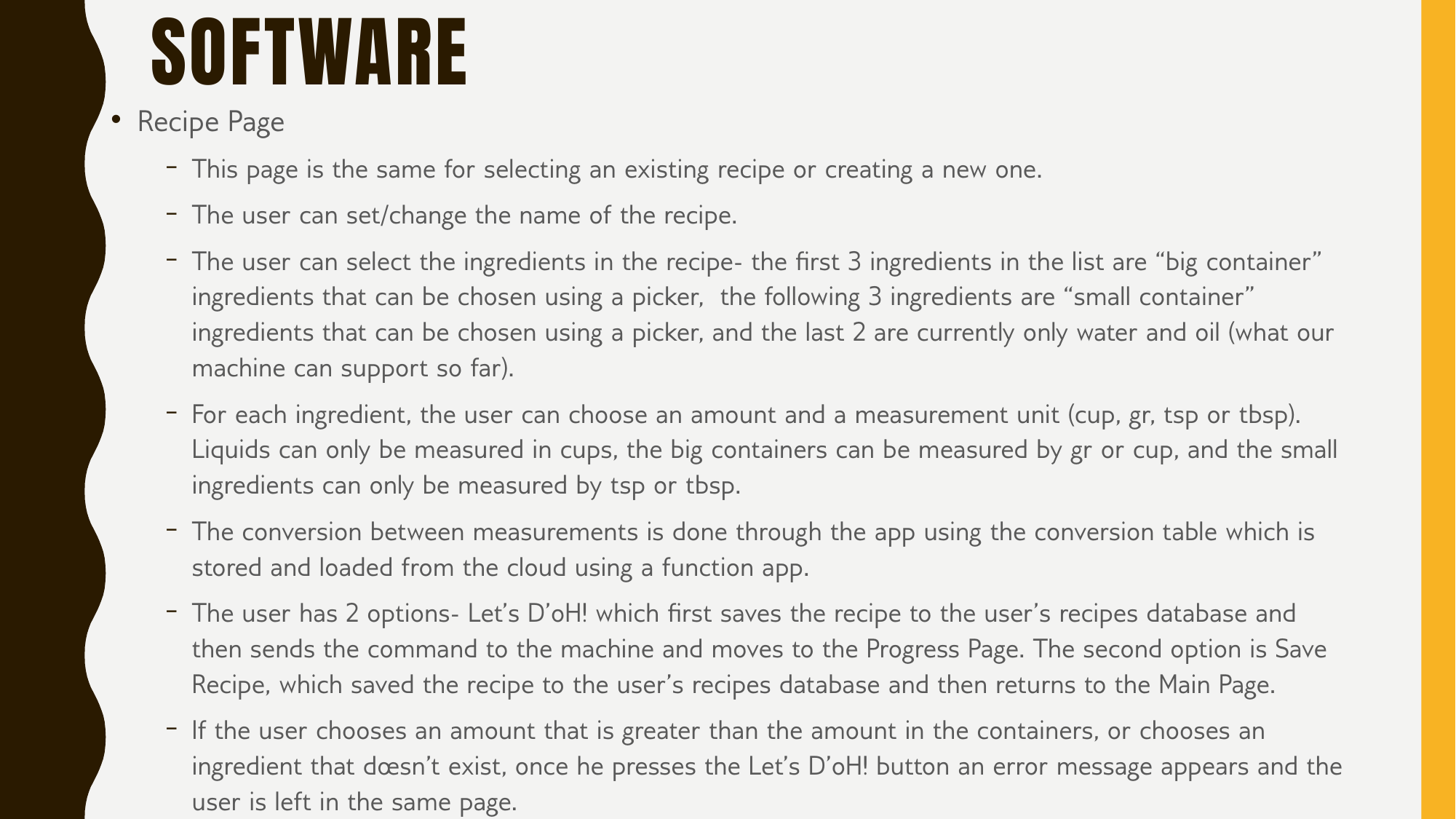

# SOFTWARE
Recipe Page
This page is the same for selecting an existing recipe or creating a new one.
The user can set/change the name of the recipe.
The user can select the ingredients in the recipe- the first 3 ingredients in the list are “big container” ingredients that can be chosen using a picker,  the following 3 ingredients are “small container” ingredients that can be chosen using a picker, and the last 2 are currently only water and oil (what our machine can support so far).
For each ingredient, the user can choose an amount and a measurement unit (cup, gr, tsp or tbsp). Liquids can only be measured in cups, the big containers can be measured by gr or cup, and the small ingredients can only be measured by tsp or tbsp.
The conversion between measurements is done through the app using the conversion table which is stored and loaded from the cloud using a function app.
The user has 2 options- Let’s D’oH! which first saves the recipe to the user’s recipes database and then sends the command to the machine and moves to the Progress Page. The second option is Save Recipe, which saved the recipe to the user’s recipes database and then returns to the Main Page.
If the user chooses an amount that is greater than the amount in the containers, or chooses an ingredient that doesn’t exist, once he presses the Let’s D’oH! button an error message appears and the user is left in the same page.